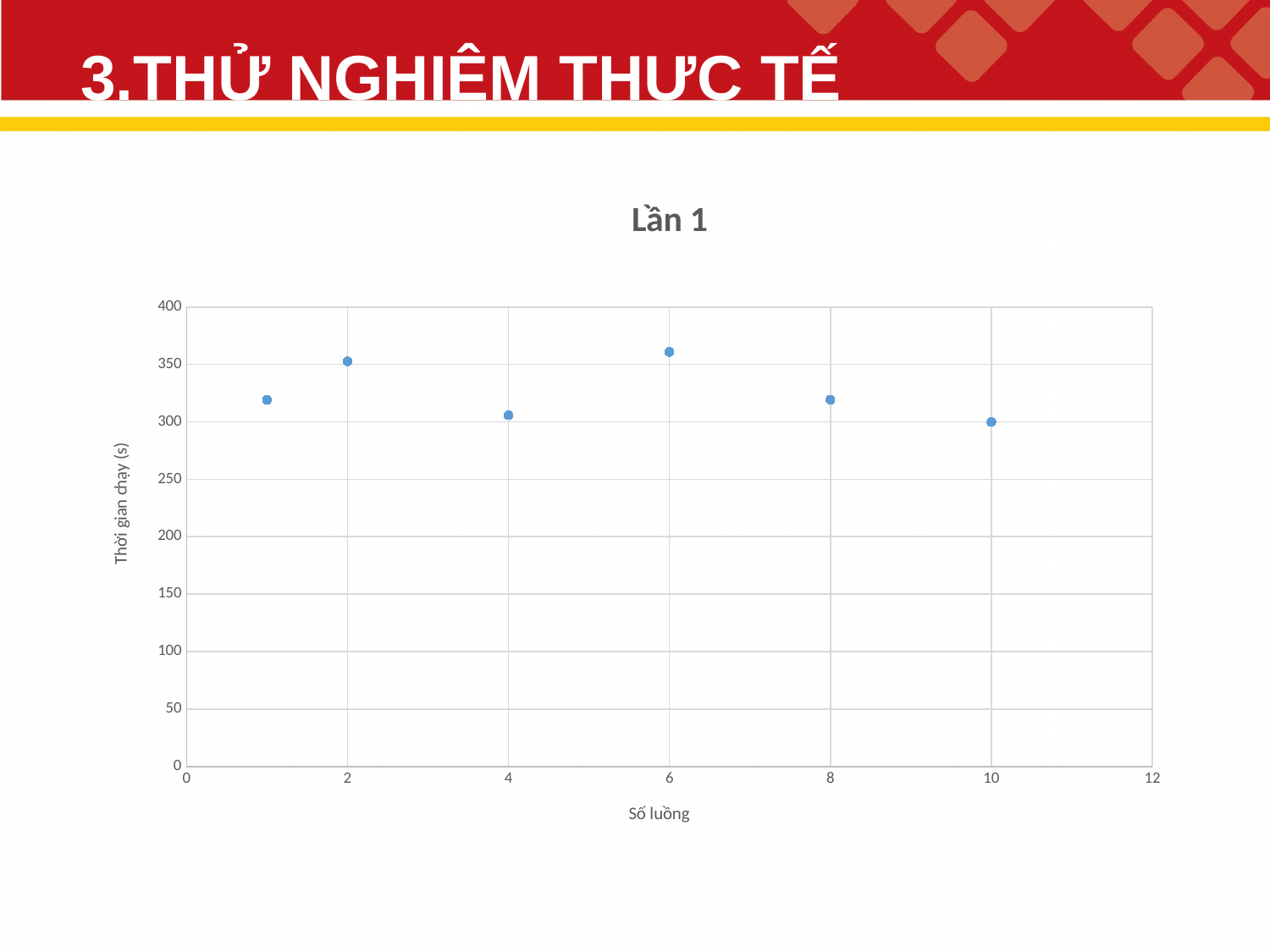

# 3.THỬ NGHIỆM THỰC TẾ

### Chart: Lần 1

| Category | Thời gian chạy (s) |
|---|---|